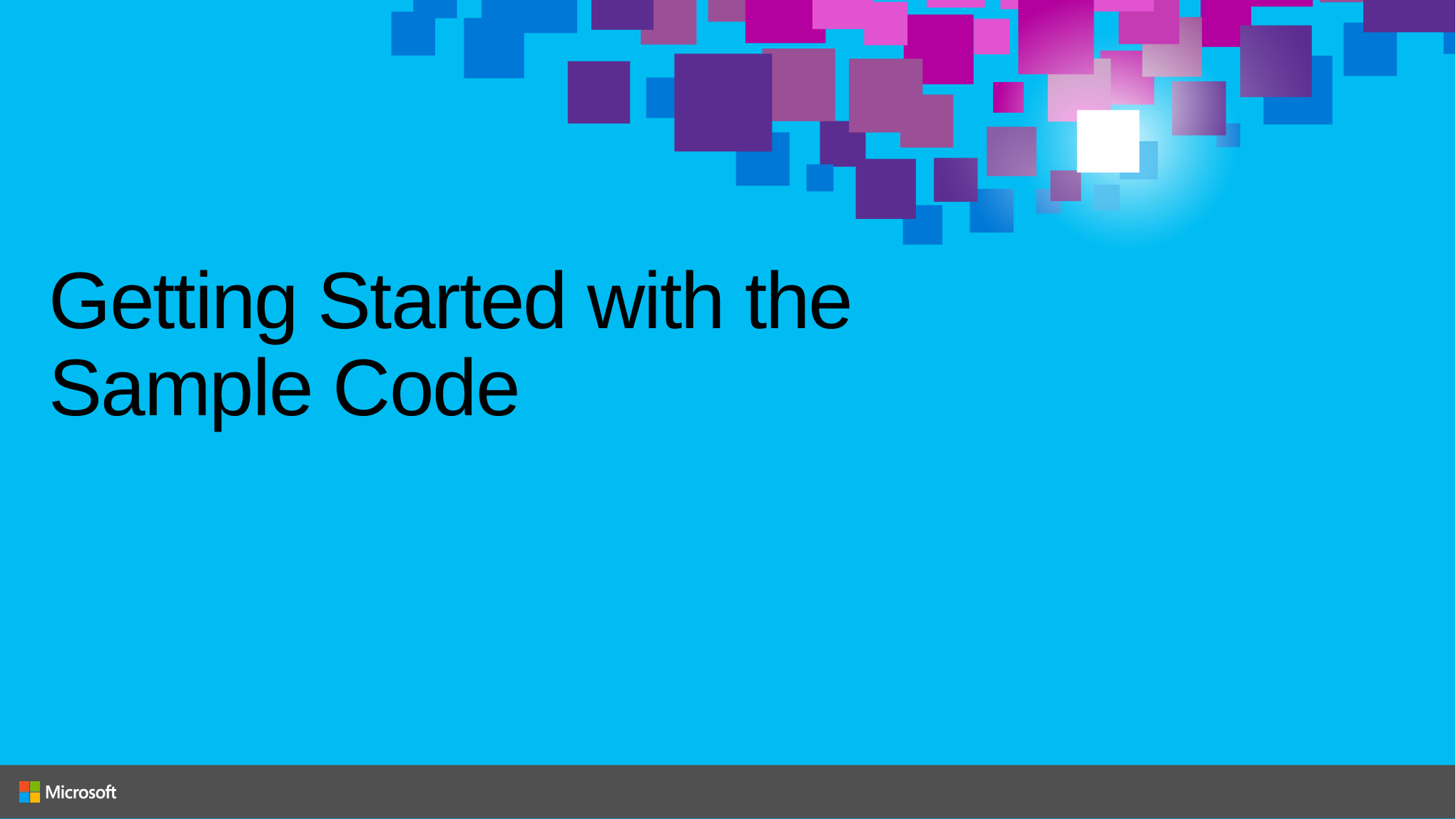

# Getting Started with the Sample Code